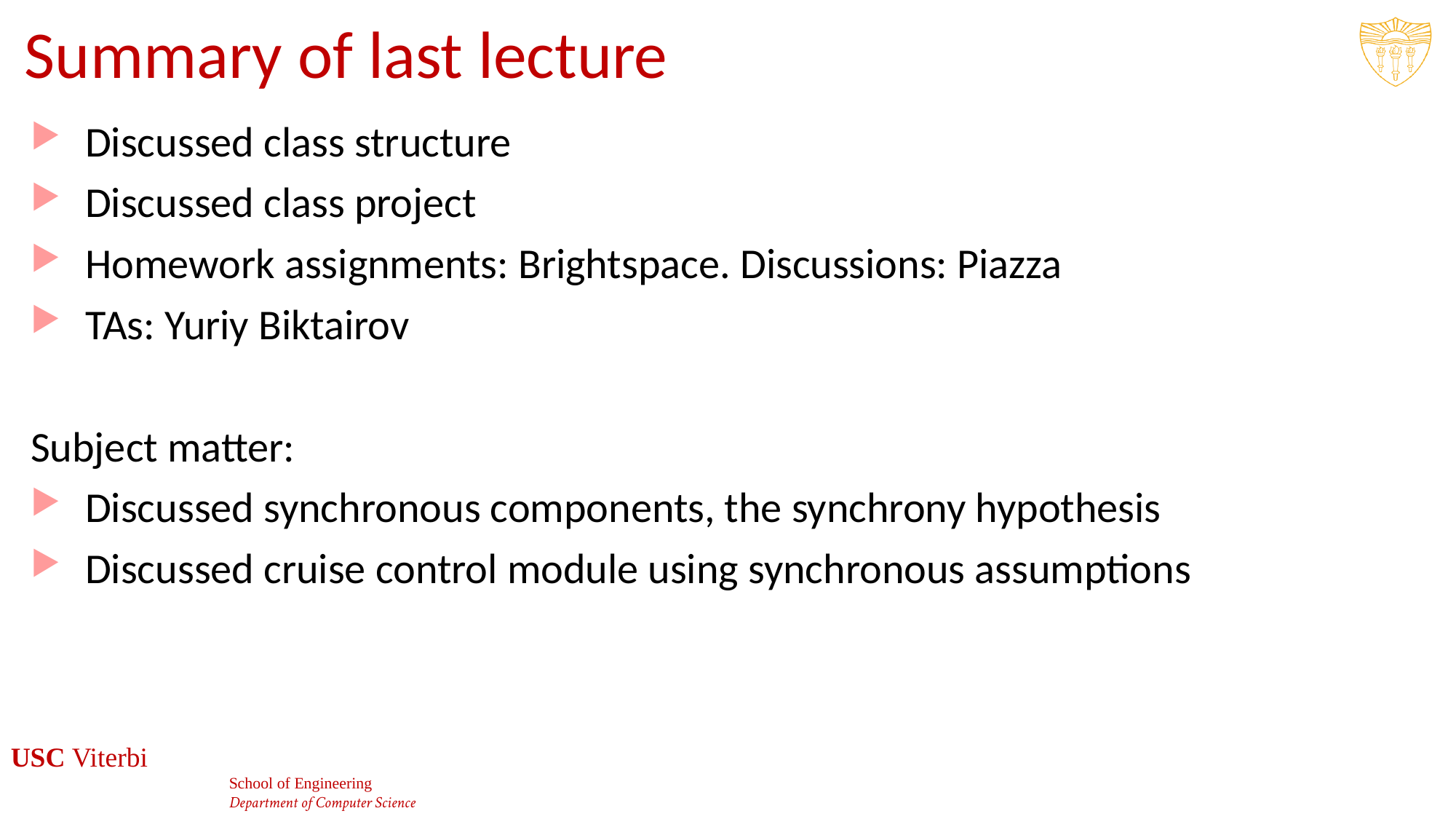

# Summary of last lecture
Discussed class structure
Discussed class project
Homework assignments: Brightspace. Discussions: Piazza
TAs: Yuriy Biktairov

Subject matter:
Discussed synchronous components, the synchrony hypothesis
Discussed cruise control module using synchronous assumptions

39